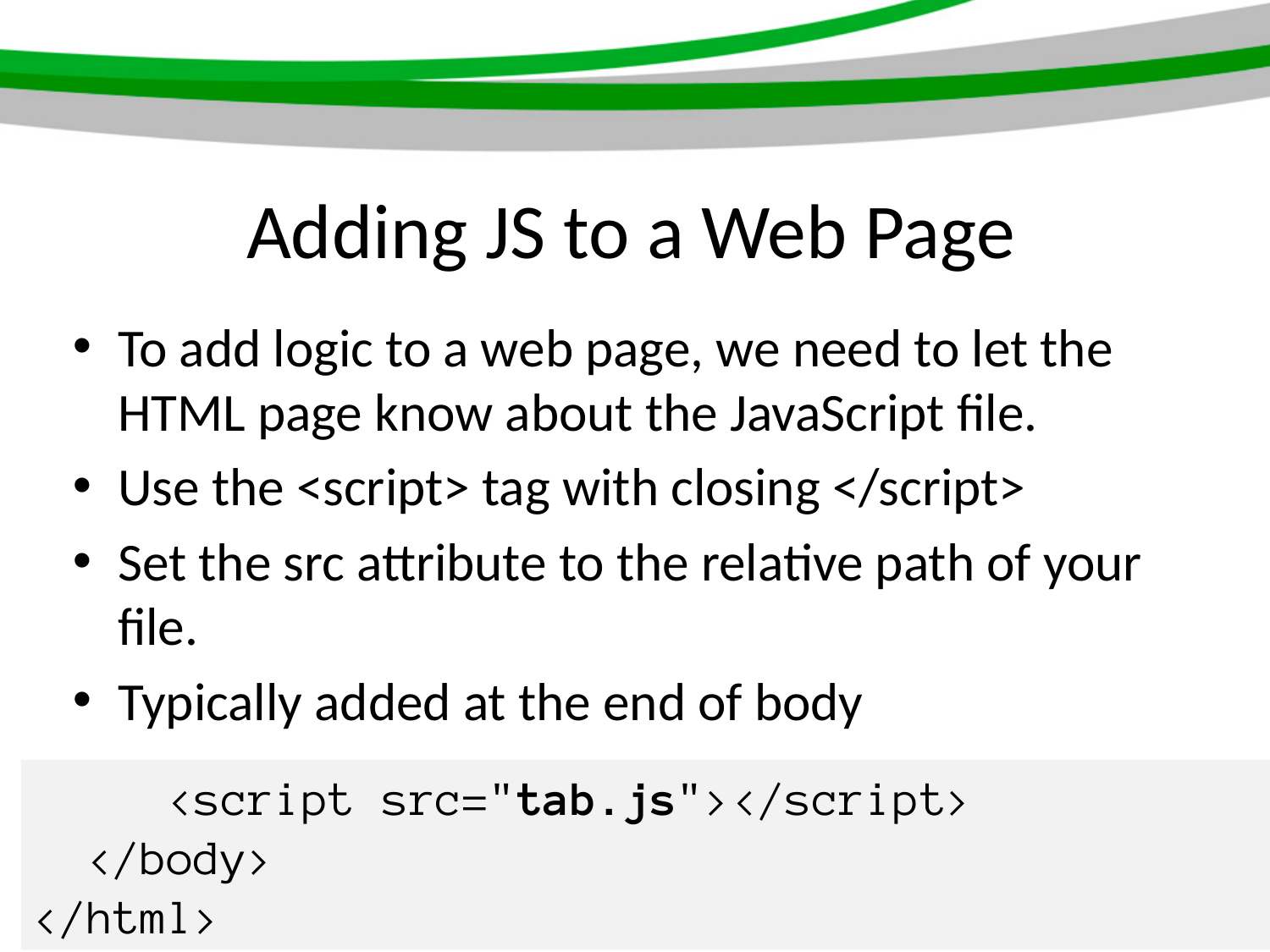

# Adding JS to a Web Page
To add logic to a web page, we need to let the HTML page know about the JavaScript file.
Use the <script> tag with closing </script>
Set the src attribute to the relative path of your file.
Typically added at the end of body

     <script src="tab.js"></script>
  </body>
</html>